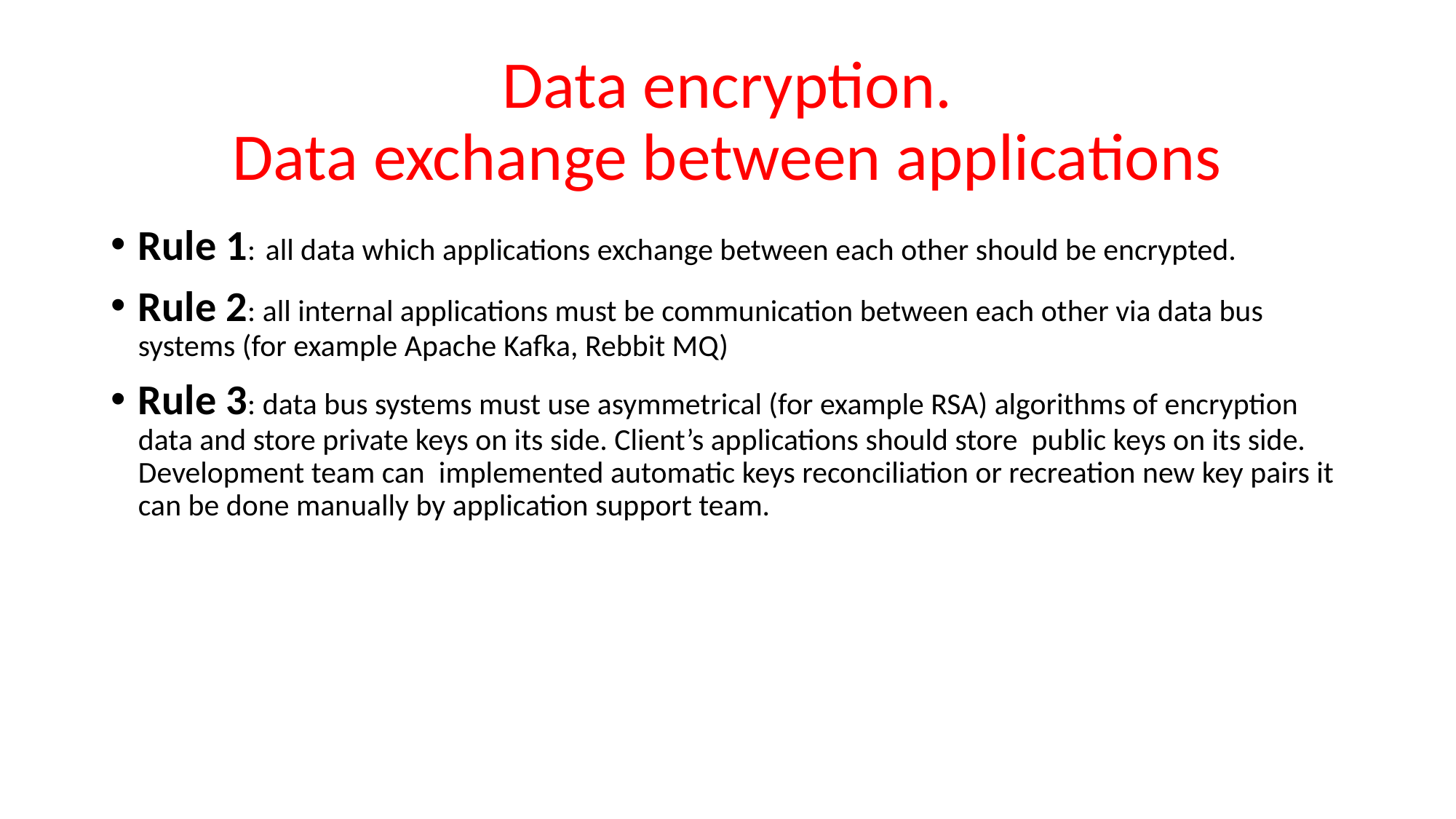

# Data encryption. Data exchange between applications
Rule 1: all data which applications exchange between each other should be encrypted.
Rule 2: all internal applications must be communication between each other via data bus systems (for example Apache Kafka, Rebbit MQ)
Rule 3: data bus systems must use asymmetrical (for example RSA) algorithms of encryption data and store private keys on its side. Client’s applications should store  public keys on its side. Development team can  implemented automatic keys reconciliation or recreation new key pairs it can be done manually by application support team.